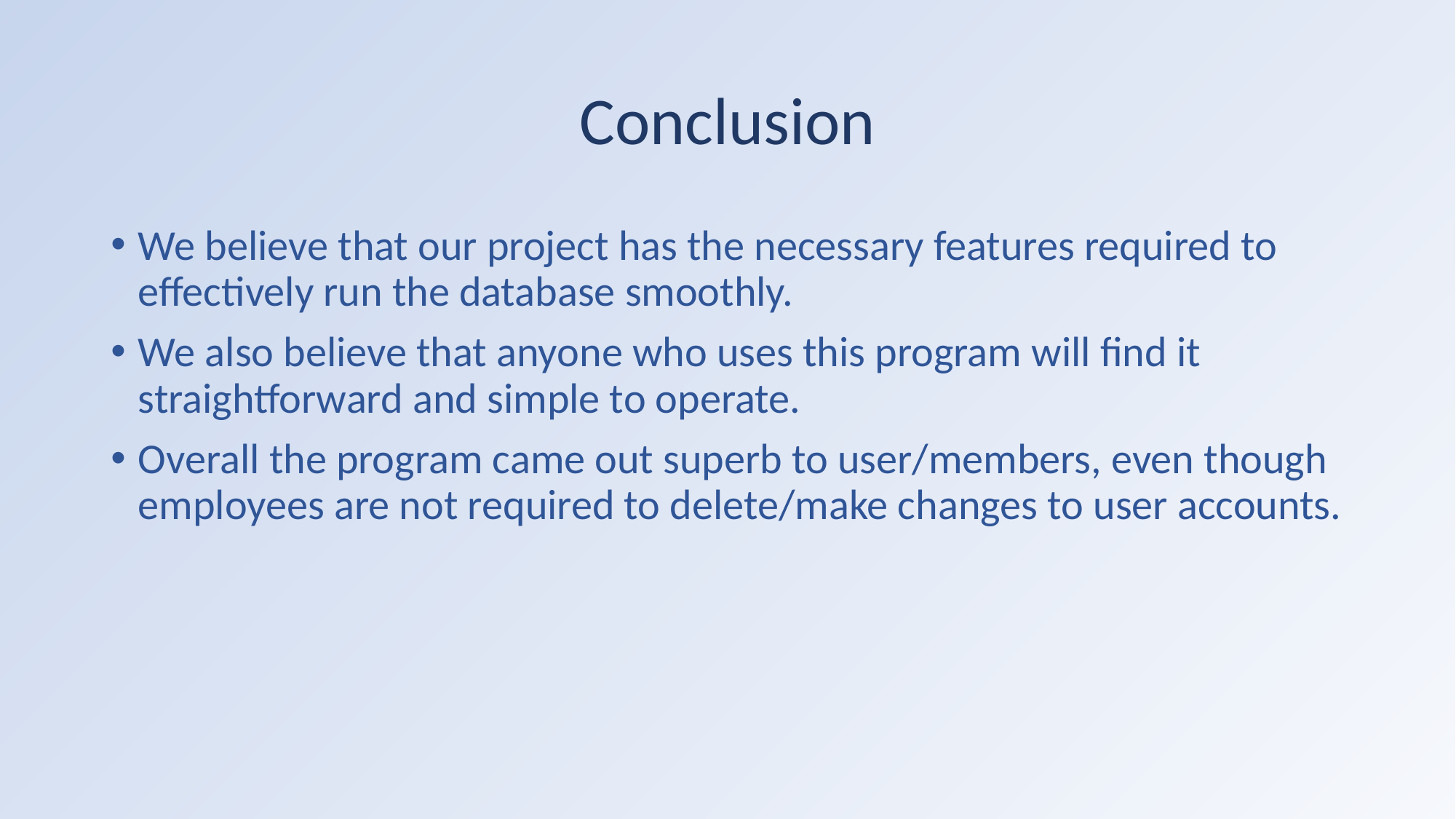

# Conclusion
We believe that our project has the necessary features required to effectively run the database smoothly.
We also believe that anyone who uses this program will find it straightforward and simple to operate.
Overall the program came out superb to user/members, even though employees are not required to delete/make changes to user accounts.